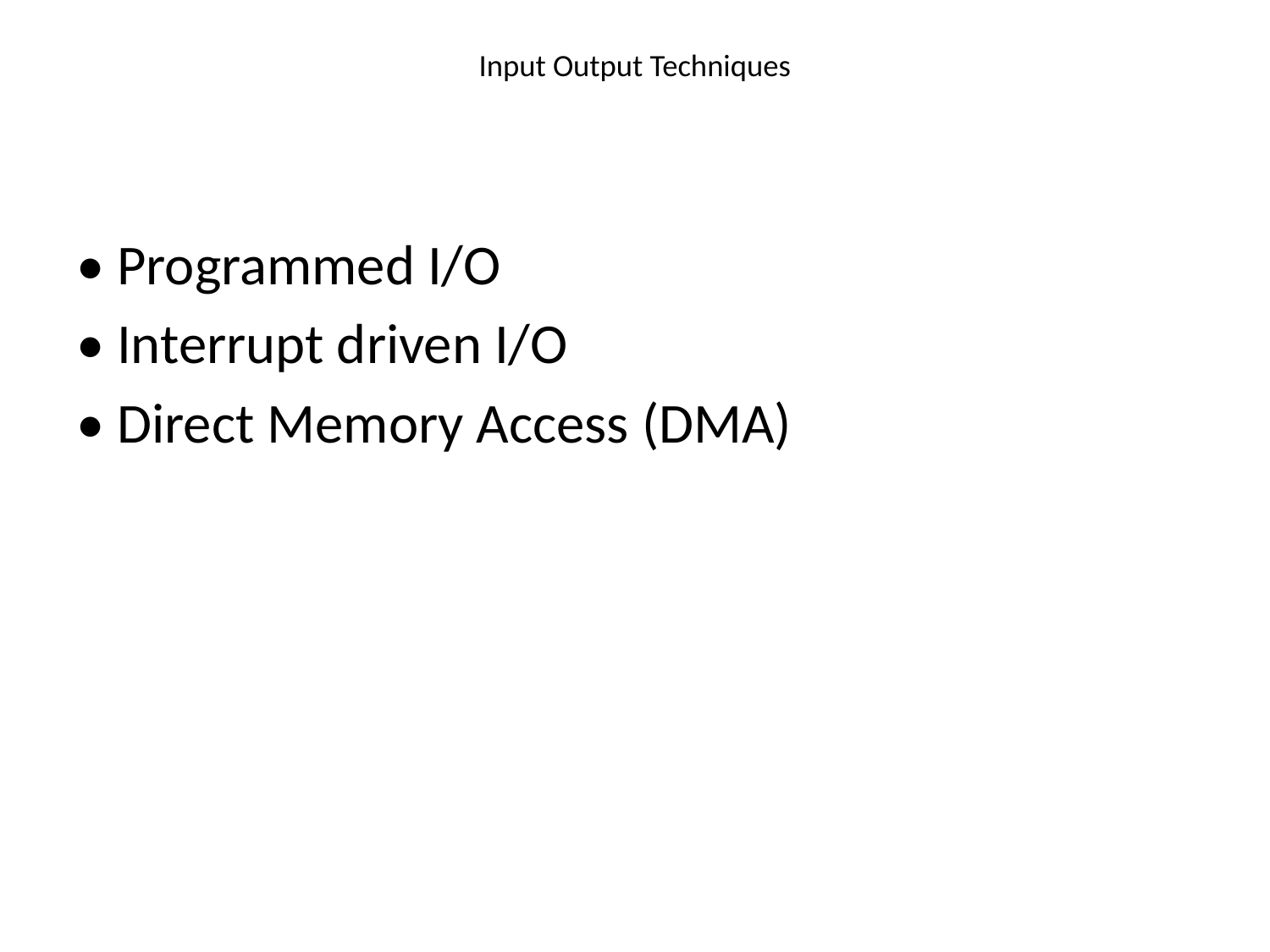

# Input Output Techniques
• Programmed I/O
• Interrupt driven I/O
• Direct Memory Access (DMA)